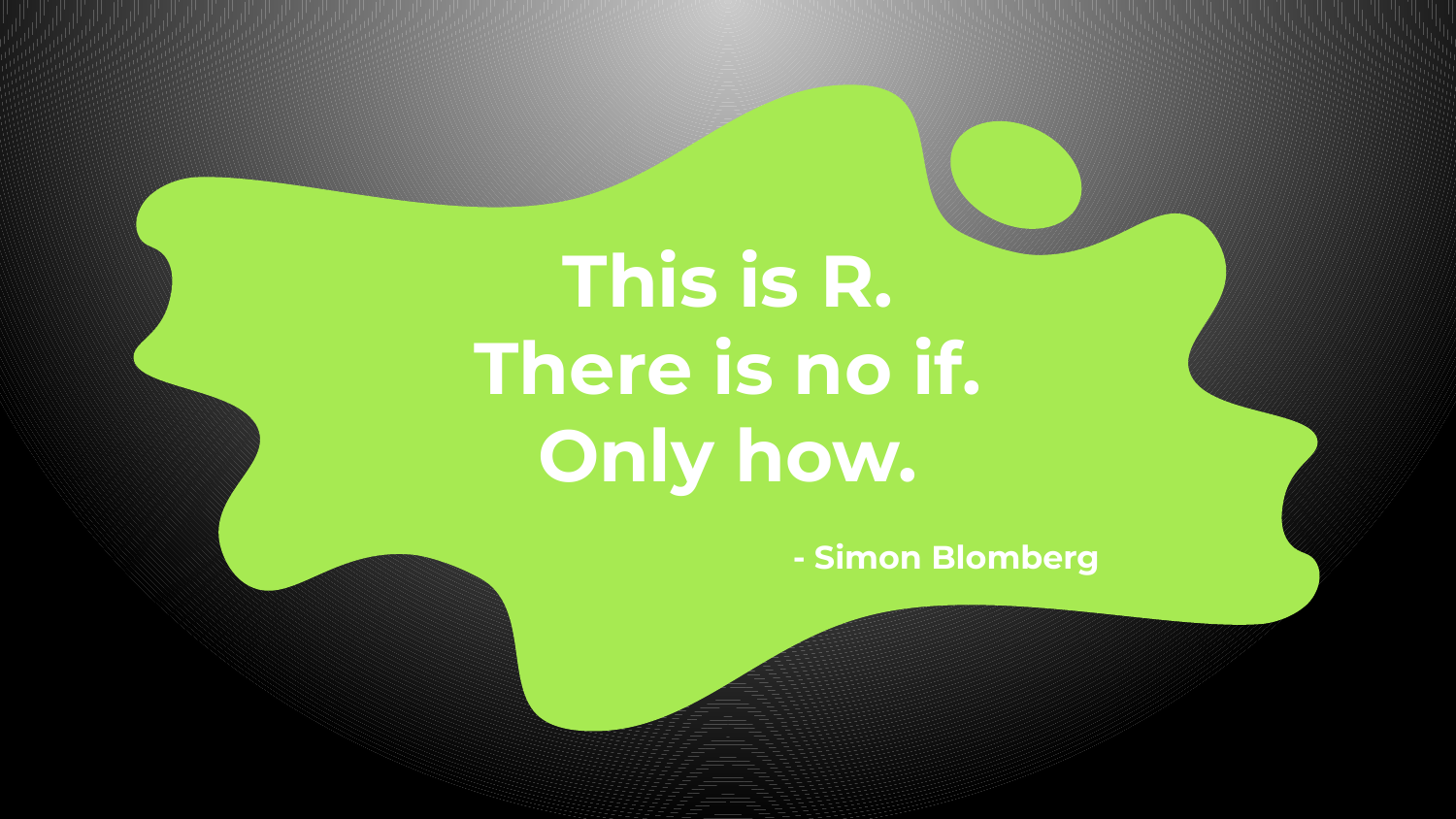

# This is R. There is no if. Only how. - Simon Blomberg